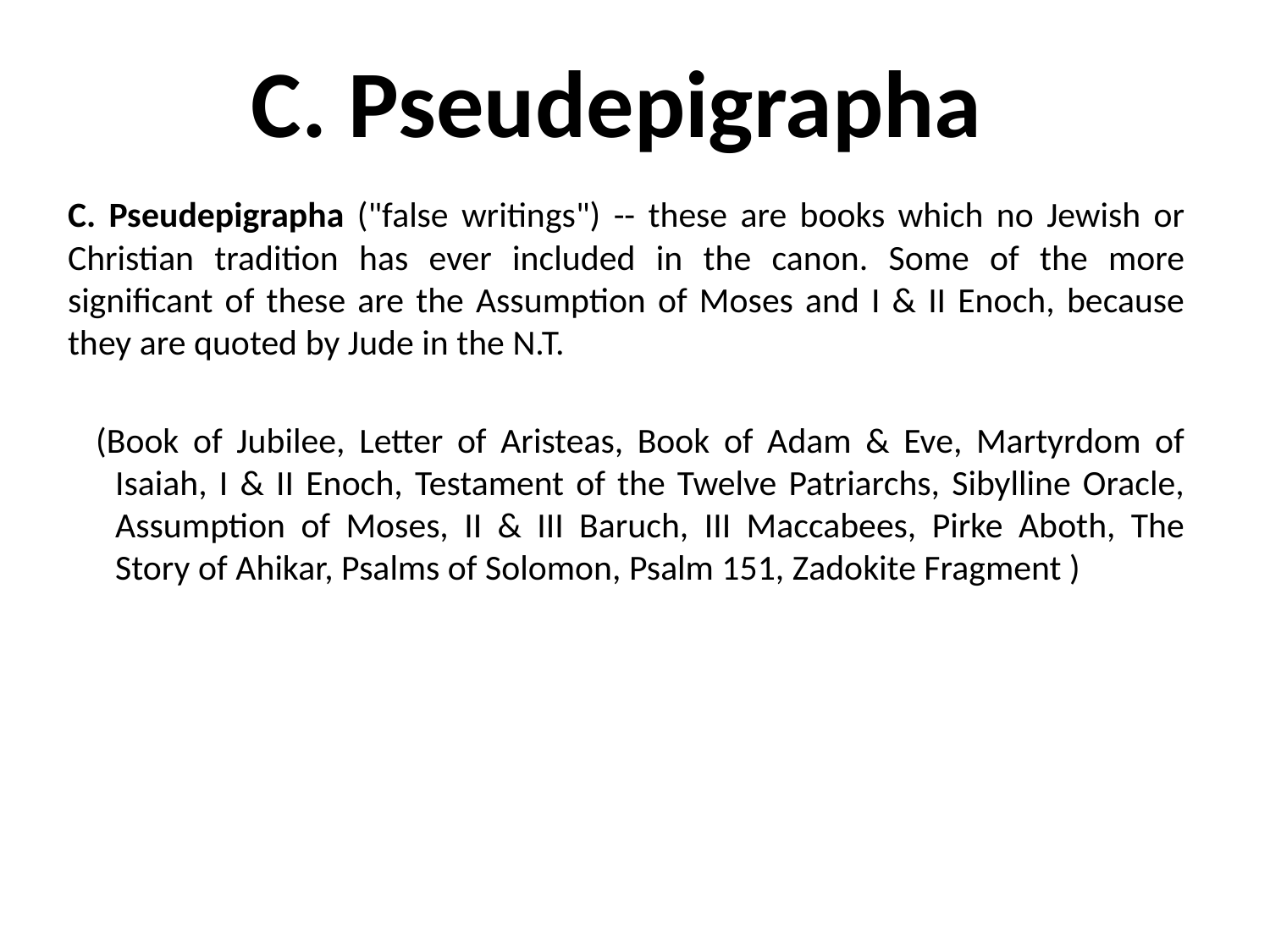

# C. Pseudepigrapha
C. Pseudepigrapha ("false writings") -- these are books which no Jewish or Christian tradition has ever included in the canon. Some of the more significant of these are the Assumption of Moses and I & II Enoch, because they are quoted by Jude in the N.T.

  (Book of Jubilee, Letter of Aristeas, Book of Adam & Eve, Martyrdom of Isaiah, I & II Enoch, Testament of the Twelve Patriarchs, Sibylline Oracle, Assumption of Moses, II & III Baruch, III Maccabees, Pirke Aboth, The Story of Ahikar, Psalms of Solomon, Psalm 151, Zadokite Fragment )